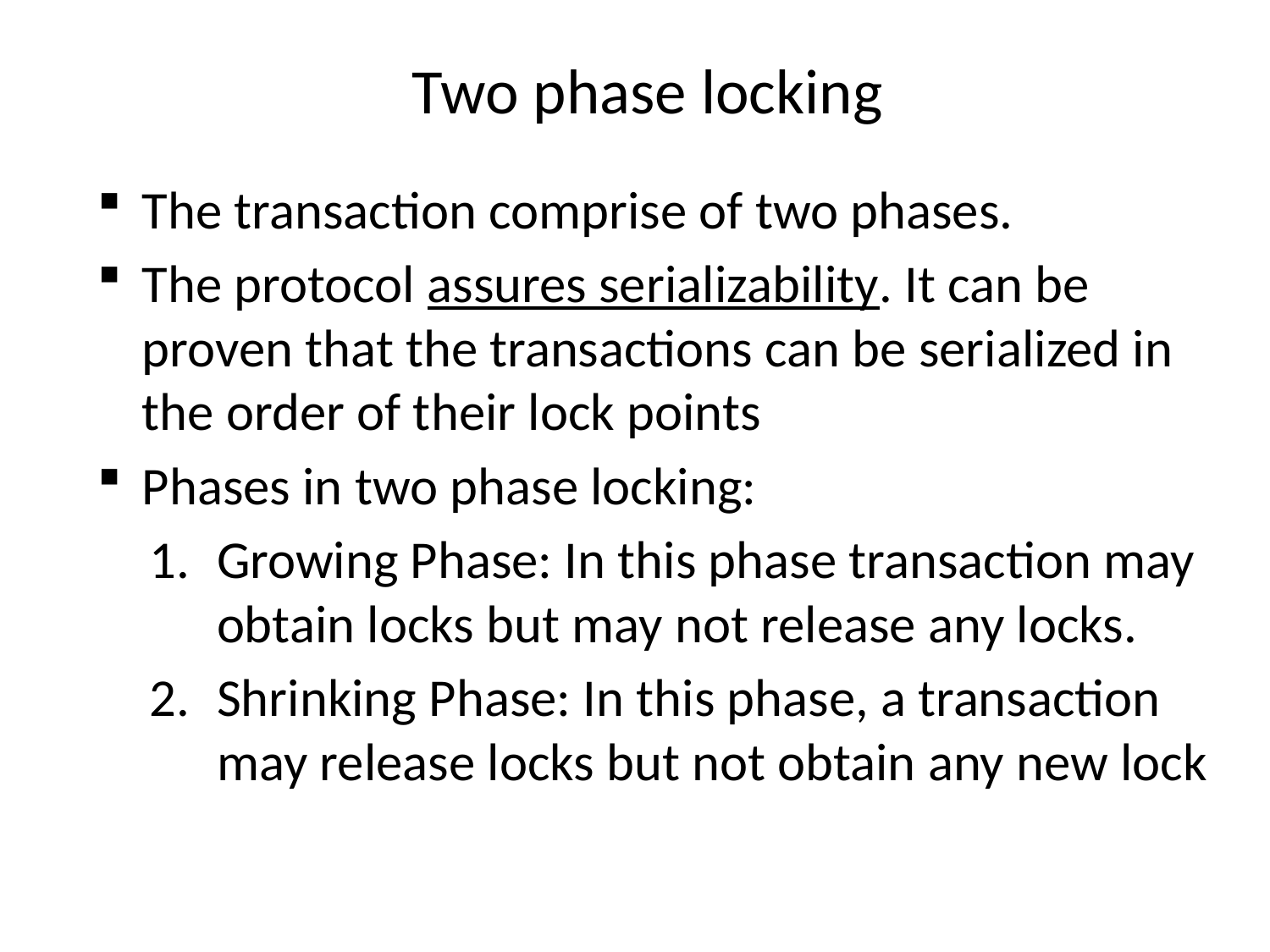

# Two phase locking
The transaction comprise of two phases.
The protocol assures serializability. It can be proven that the transactions can be serialized in the order of their lock points
Phases in two phase locking:
Growing Phase: In this phase transaction may obtain locks but may not release any locks.
Shrinking Phase: In this phase, a transaction may release locks but not obtain any new lock